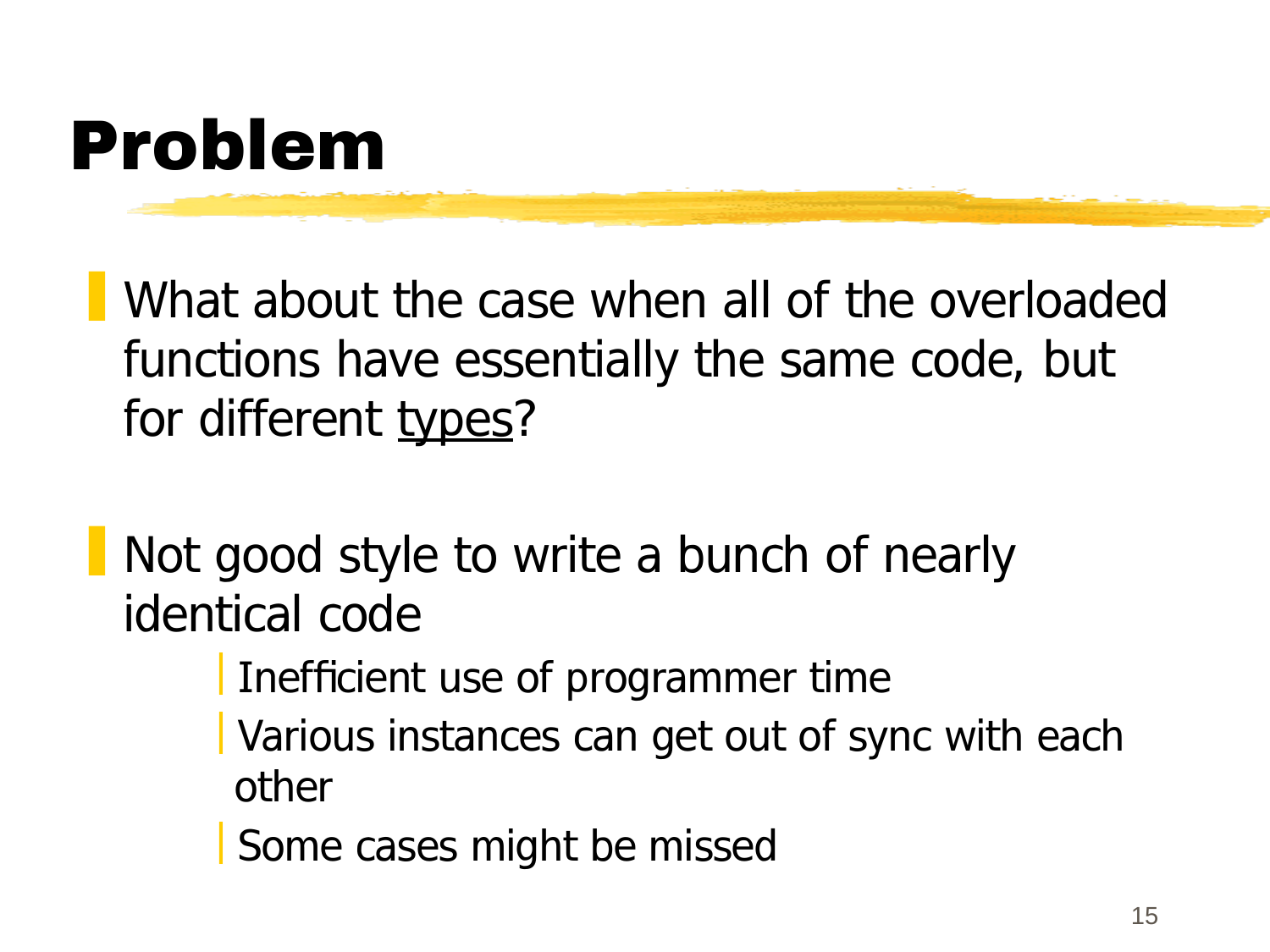

# Problem
What about the case when all of the overloaded functions have essentially the same code, but for different types?

Not good style to write a bunch of nearly identical code
Inefficient use of programmer time
Various instances can get out of sync with each other
Some cases might be missed
15